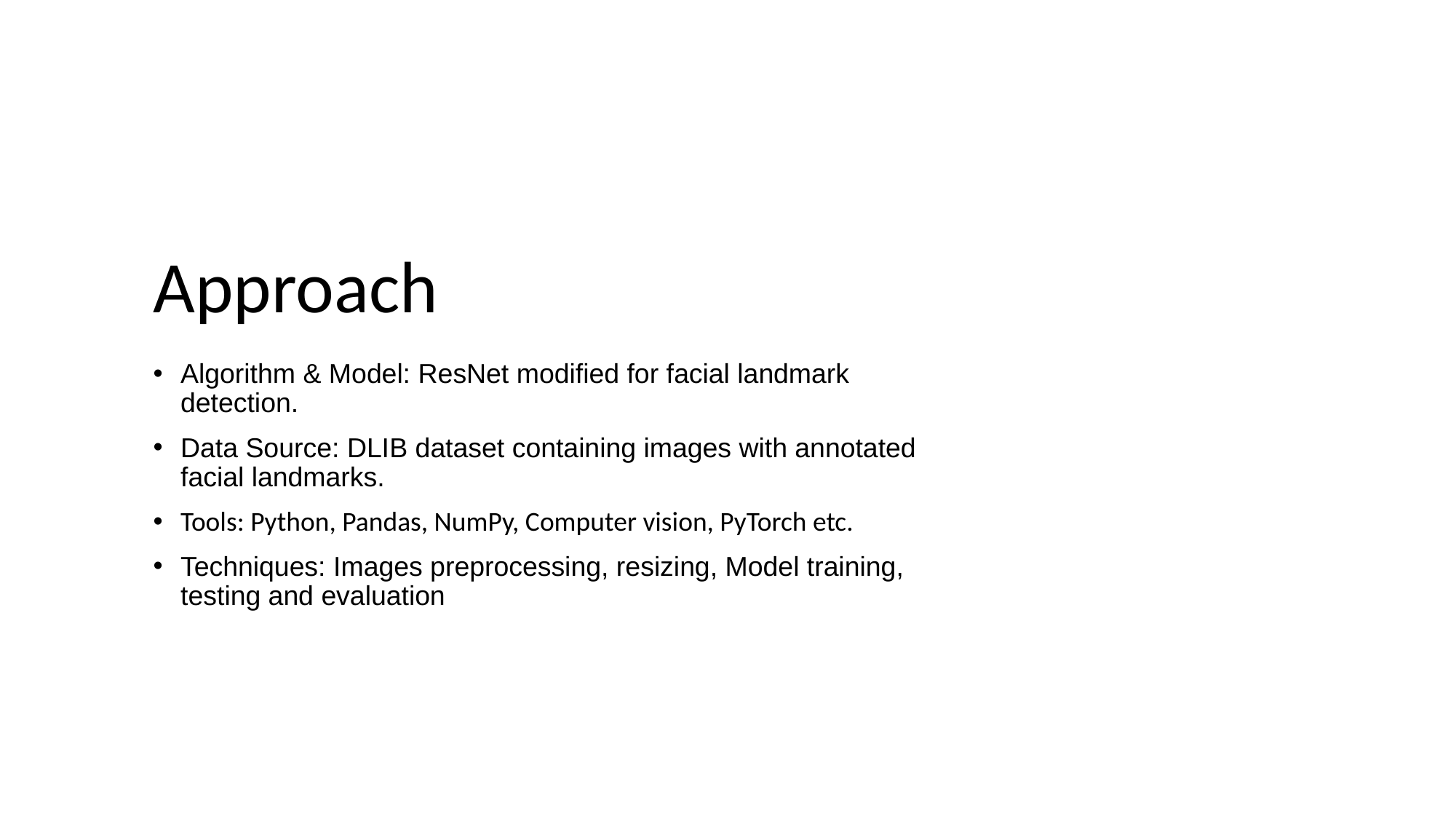

# Approach
Algorithm & Model: ResNet modified for facial landmark detection.
Data Source: DLIB dataset containing images with annotated facial landmarks.
Tools: Python, Pandas, NumPy, Computer vision, PyTorch etc.
Techniques: Images preprocessing, resizing, Model training, testing and evaluation